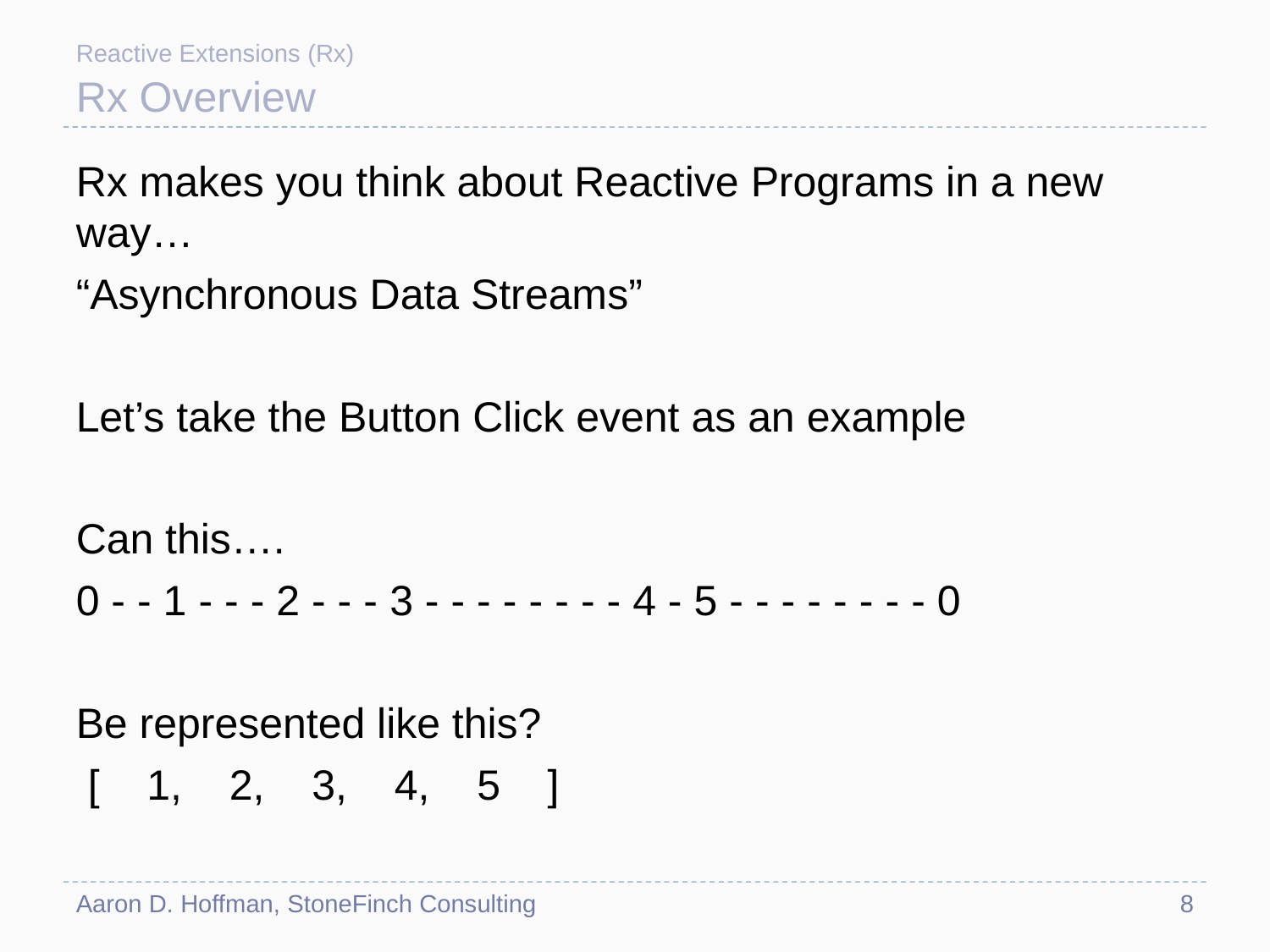

Reactive Extensions (Rx)
# Rx Overview
Rx makes you think about Reactive Programs in a new way…
“Asynchronous Data Streams”

Let’s take the Button Click event as an example

Can this….
0 - - 1 - - - 2 - - - 3 - - - - - - - - 4 - 5 - - - - - - - - 0

Be represented like this?
 [    1,    2,    3,    4,    5    ]
Aaron D. Hoffman, StoneFinch Consulting
8